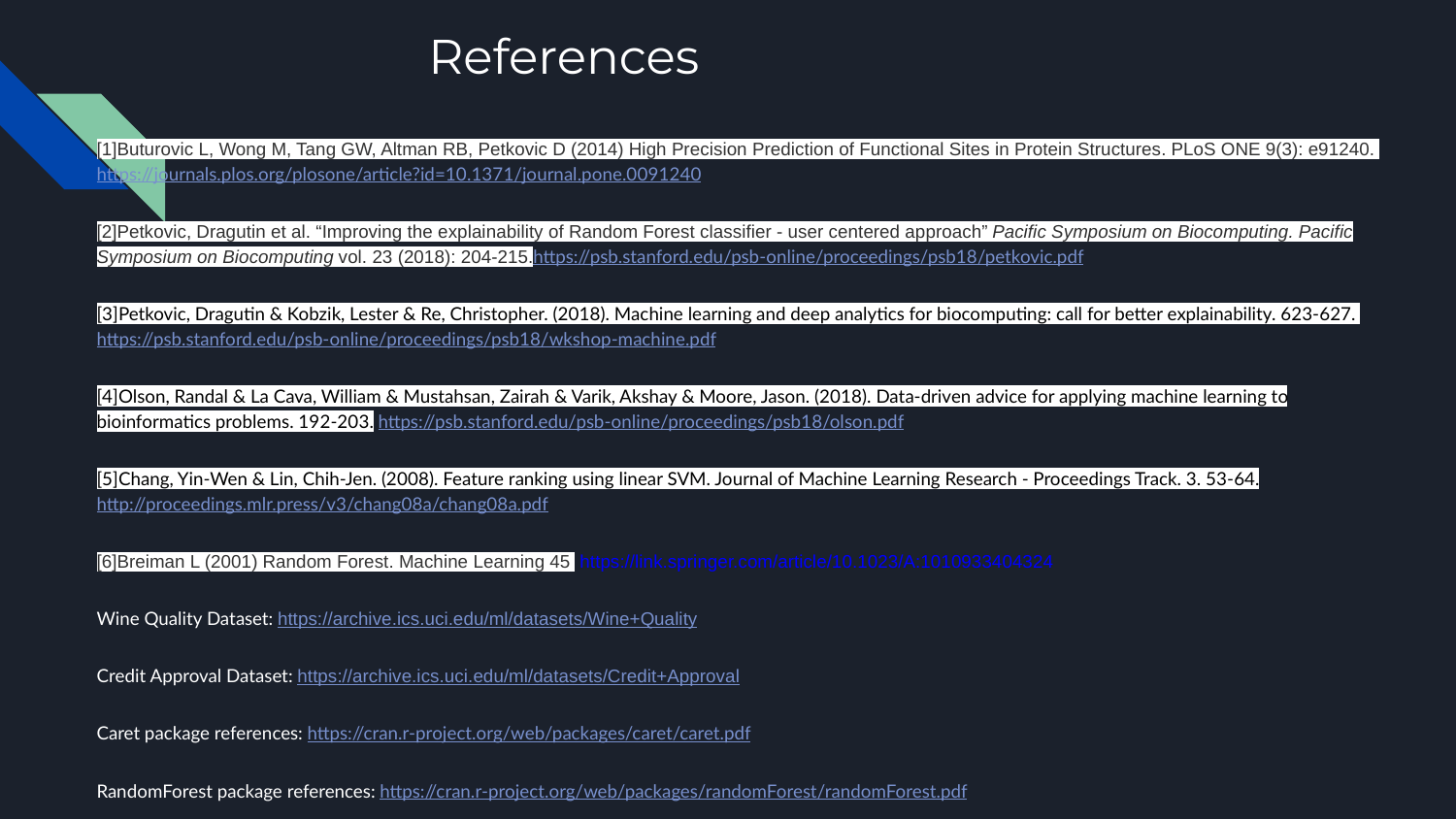

# References
[1]Buturovic L, Wong M, Tang GW, Altman RB, Petkovic D (2014) High Precision Prediction of Functional Sites in Protein Structures. PLoS ONE 9(3): e91240. https://journals.plos.org/plosone/article?id=10.1371/journal.pone.0091240
[2]Petkovic, Dragutin et al. “Improving the explainability of Random Forest classifier - user centered approach” Pacific Symposium on Biocomputing. Pacific Symposium on Biocomputing vol. 23 (2018): 204-215.https://psb.stanford.edu/psb-online/proceedings/psb18/petkovic.pdf
[3]Petkovic, Dragutin & Kobzik, Lester & Re, Christopher. (2018). Machine learning and deep analytics for biocomputing: call for better explainability. 623-627. https://psb.stanford.edu/psb-online/proceedings/psb18/wkshop-machine.pdf
[4]Olson, Randal & La Cava, William & Mustahsan, Zairah & Varik, Akshay & Moore, Jason. (2018). Data-driven advice for applying machine learning to bioinformatics problems. 192-203. https://psb.stanford.edu/psb-online/proceedings/psb18/olson.pdf
[5]Chang, Yin-Wen & Lin, Chih-Jen. (2008). Feature ranking using linear SVM. Journal of Machine Learning Research - Proceedings Track. 3. 53-64. http://proceedings.mlr.press/v3/chang08a/chang08a.pdf
[6]Breiman L (2001) Random Forest. Machine Learning 45  https://link.springer.com/article/10.1023/A:1010933404324
Wine Quality Dataset: https://archive.ics.uci.edu/ml/datasets/Wine+Quality
Credit Approval Dataset: https://archive.ics.uci.edu/ml/datasets/Credit+Approval
Caret package references: https://cran.r-project.org/web/packages/caret/caret.pdf
RandomForest package references: https://cran.r-project.org/web/packages/randomForest/randomForest.pdf